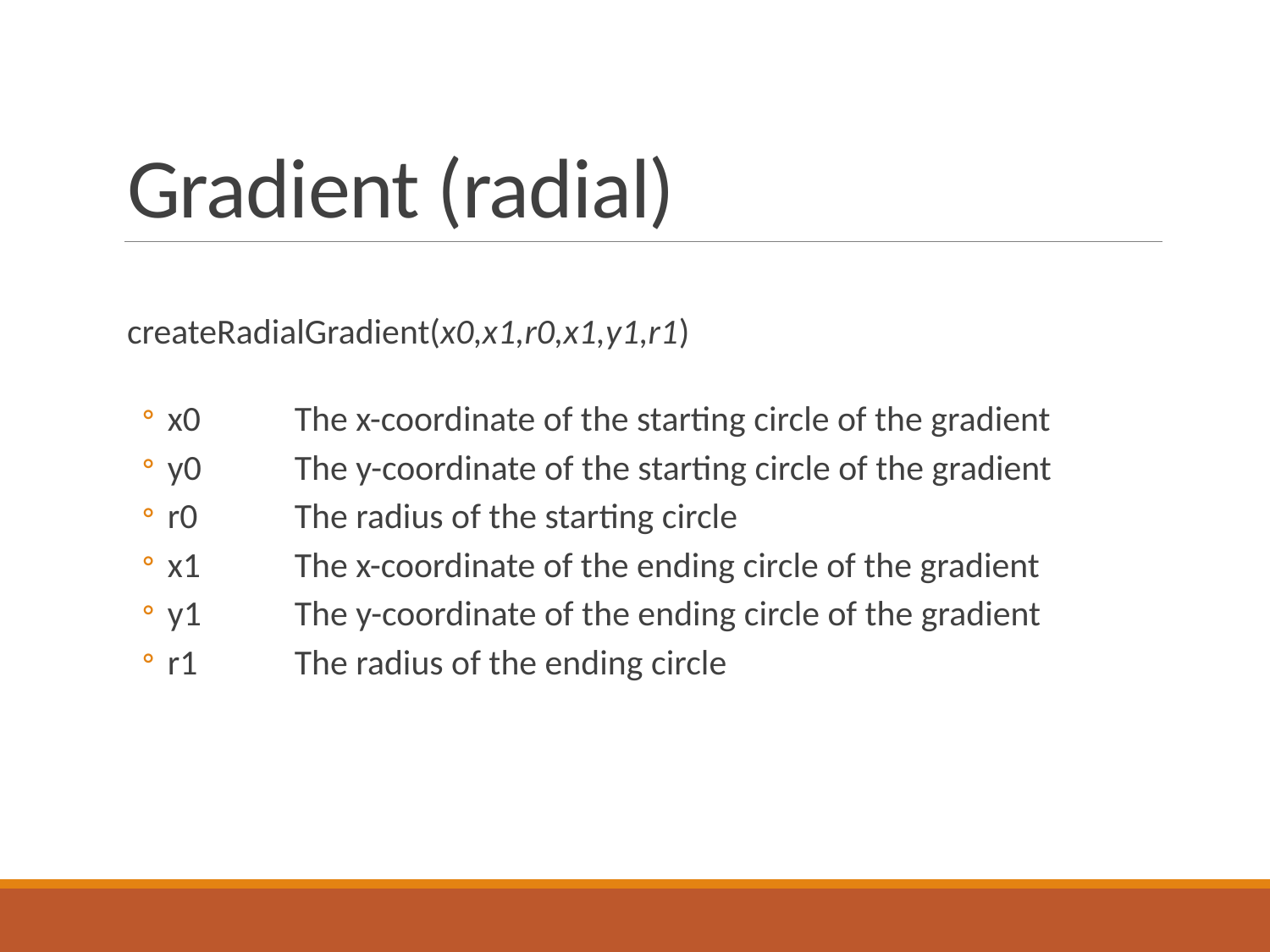

# Gradient (radial)
createRadialGradient(x0,x1,r0,x1,y1,r1)
x0	The x-coordinate of the starting circle of the gradient
y0	The y-coordinate of the starting circle of the gradient
r0	The radius of the starting circle
x1	The x-coordinate of the ending circle of the gradient
y1	The y-coordinate of the ending circle of the gradient
r1	The radius of the ending circle